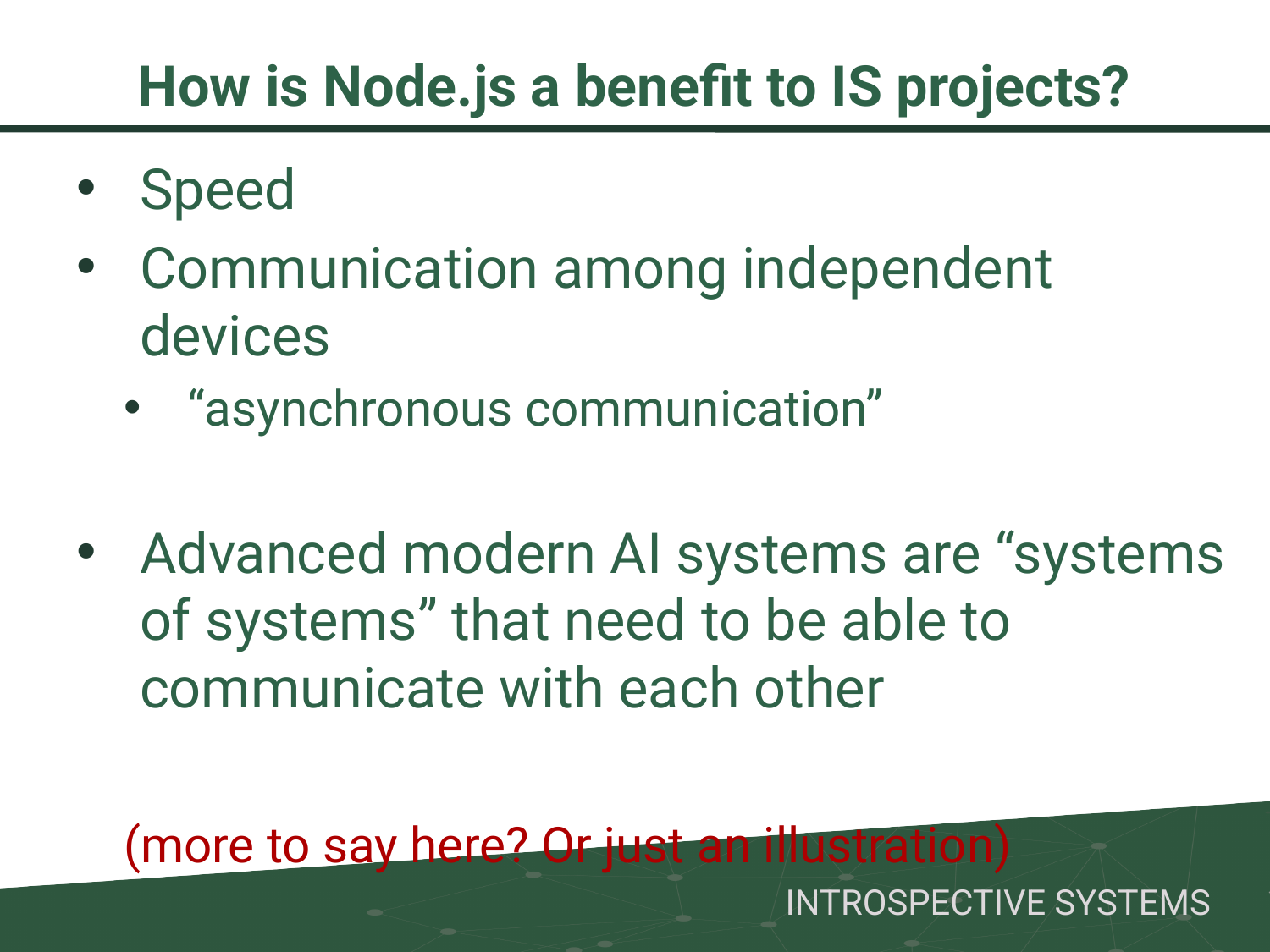

# How is Node.js a benefit to IS projects?
Speed
Communication among independent devices
“asynchronous communication”

Advanced modern AI systems are “systems of systems” that need to be able to communicate with each other

(more to say here? Or just an illustration)